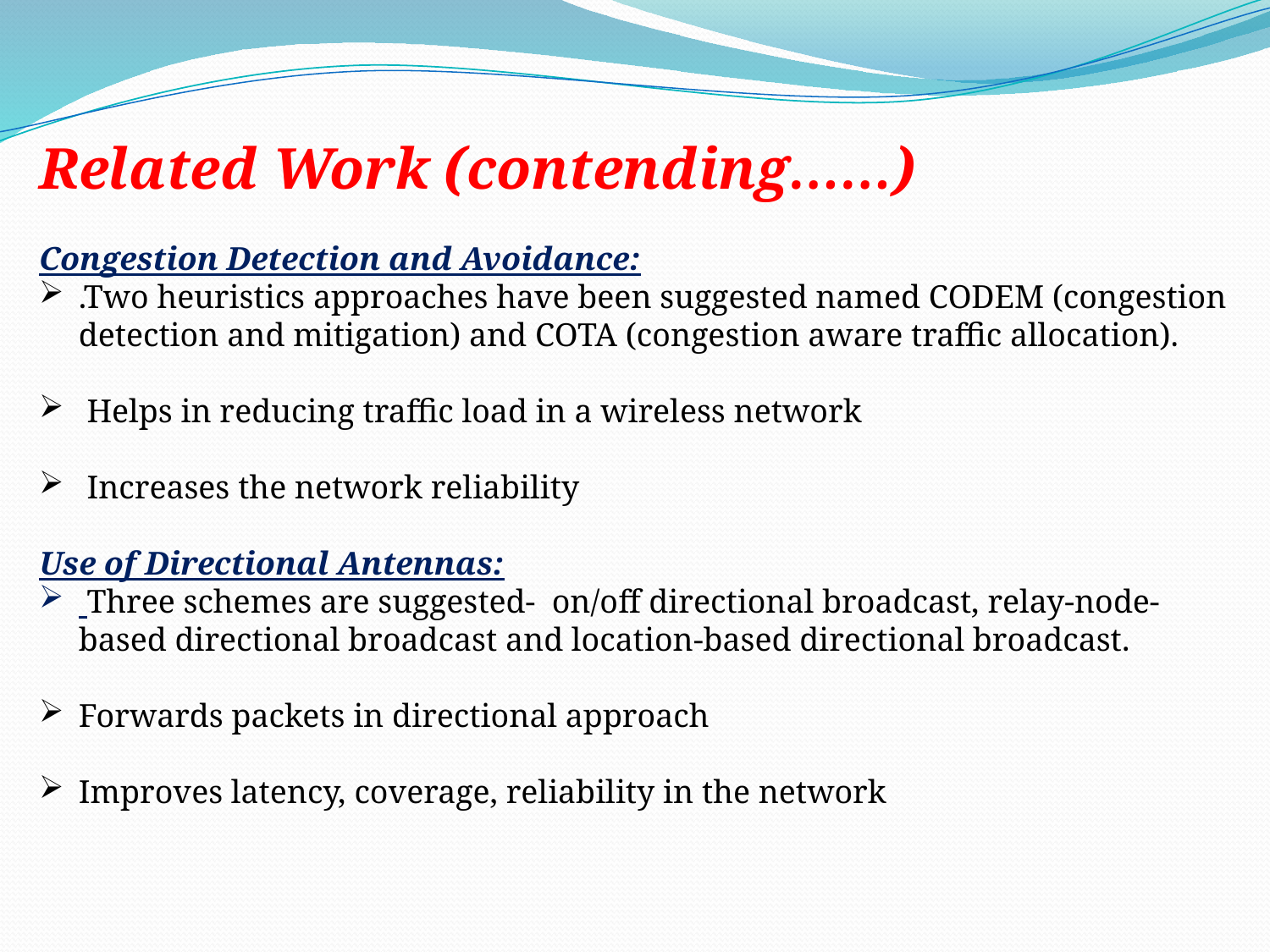

Related Work (contending……)

Congestion Detection and Avoidance:
.Two heuristics approaches have been suggested named CODEM (congestion detection and mitigation) and COTA (congestion aware traffic allocation).

 Helps in reducing traffic load in a wireless network

 Increases the network reliability

Use of Directional Antennas:
 Three schemes are suggested-  on/off directional broadcast, relay-node-based directional broadcast and location-based directional broadcast.

Forwards packets in directional approach

Improves latency, coverage, reliability in the network